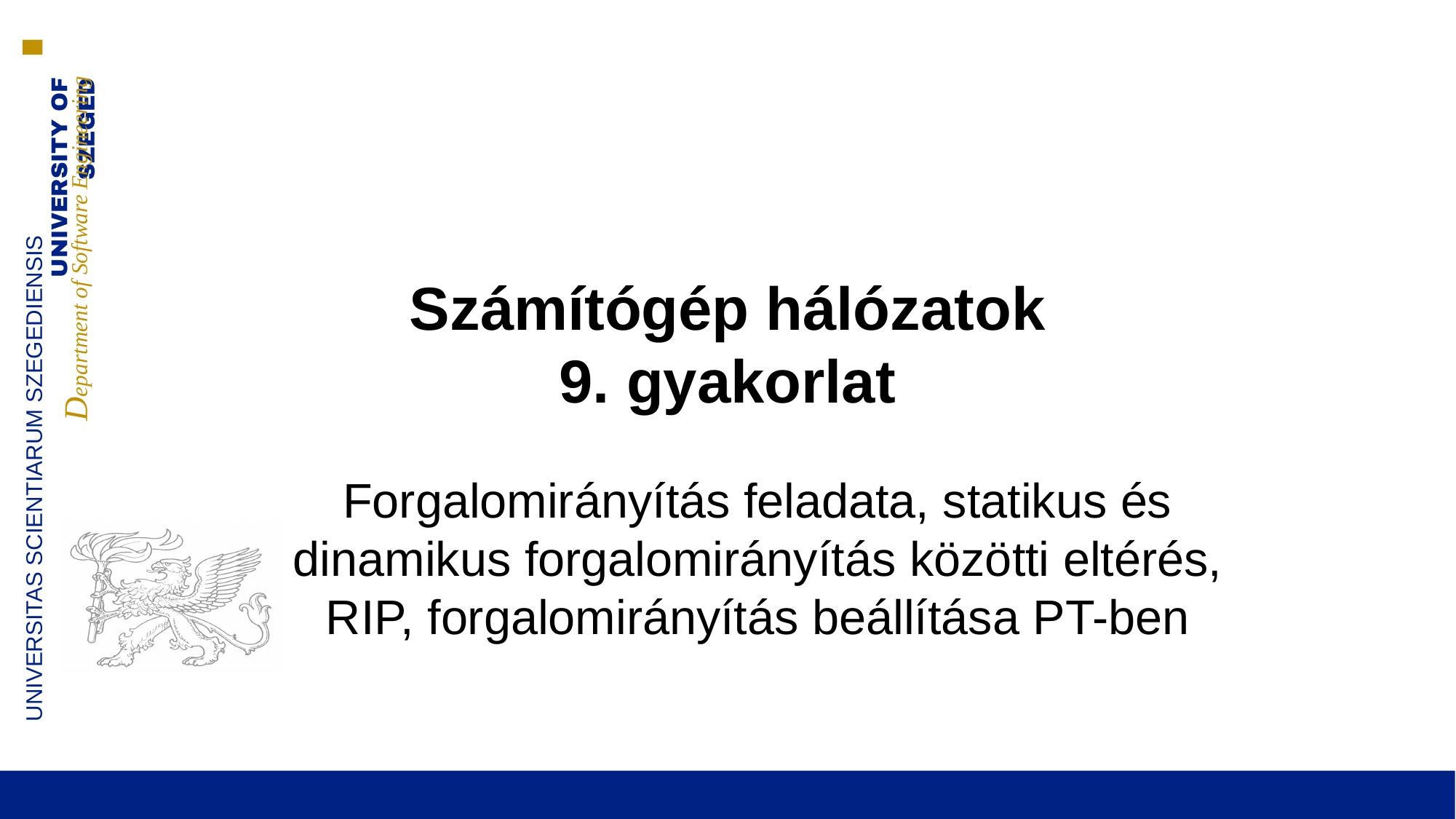

Számítógép hálózatok
9. gyakorlat
Forgalomirányítás feladata, statikus és dinamikus forgalomirányítás közötti eltérés, RIP, forgalomirányítás beállítása PT-ben